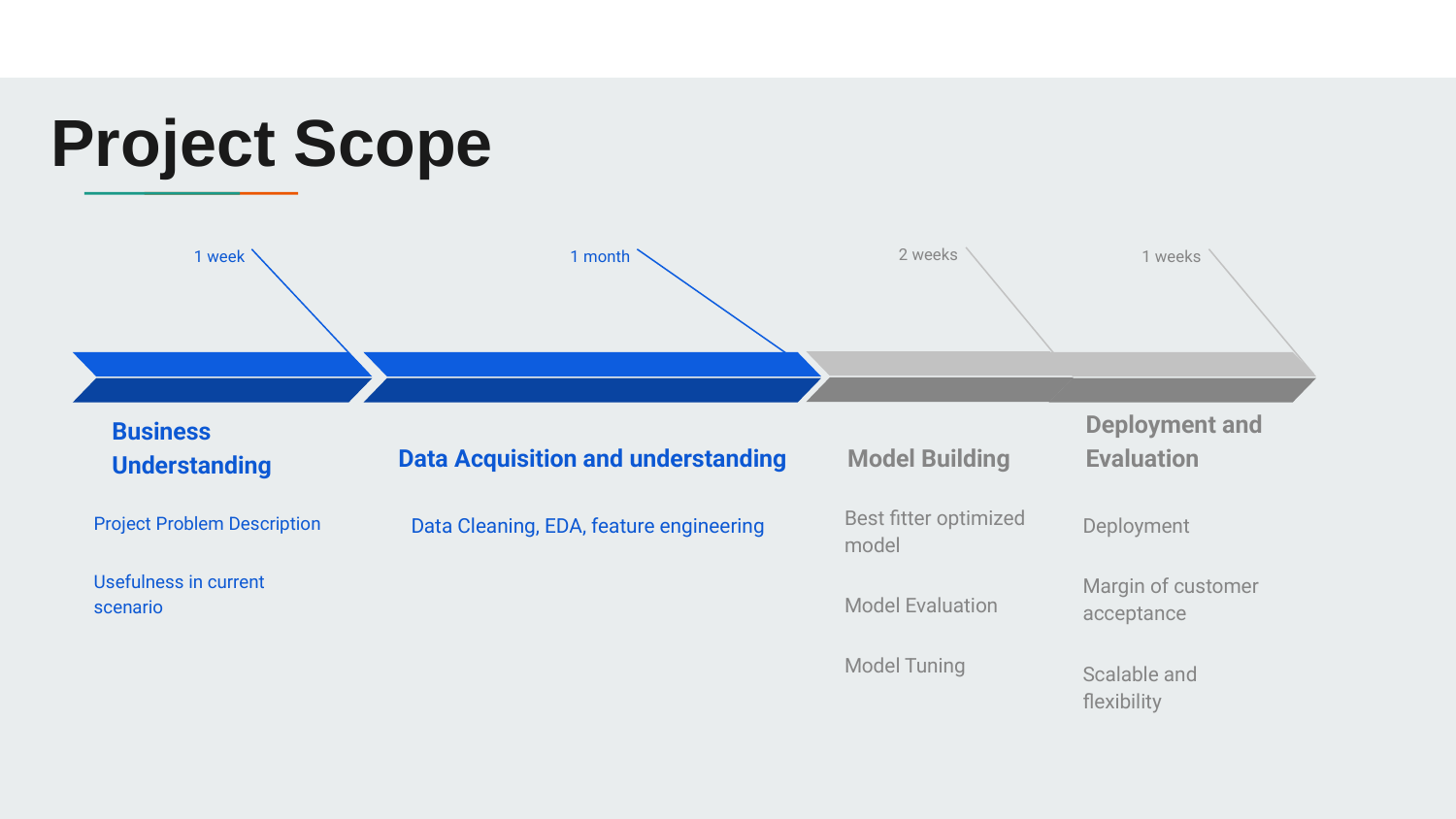

# Project Scope
2 weeks

Model Building
Best fitter optimized model
Model Evaluation
Model Tuning
1 weeks

Deployment and Evaluation
Deployment
Margin of customer acceptance
Scalable and flexibility
1 month

Data Acquisition and understanding
Data Cleaning, EDA, feature engineering

1 week

Business Understanding
Project Problem Description
Usefulness in current scenario